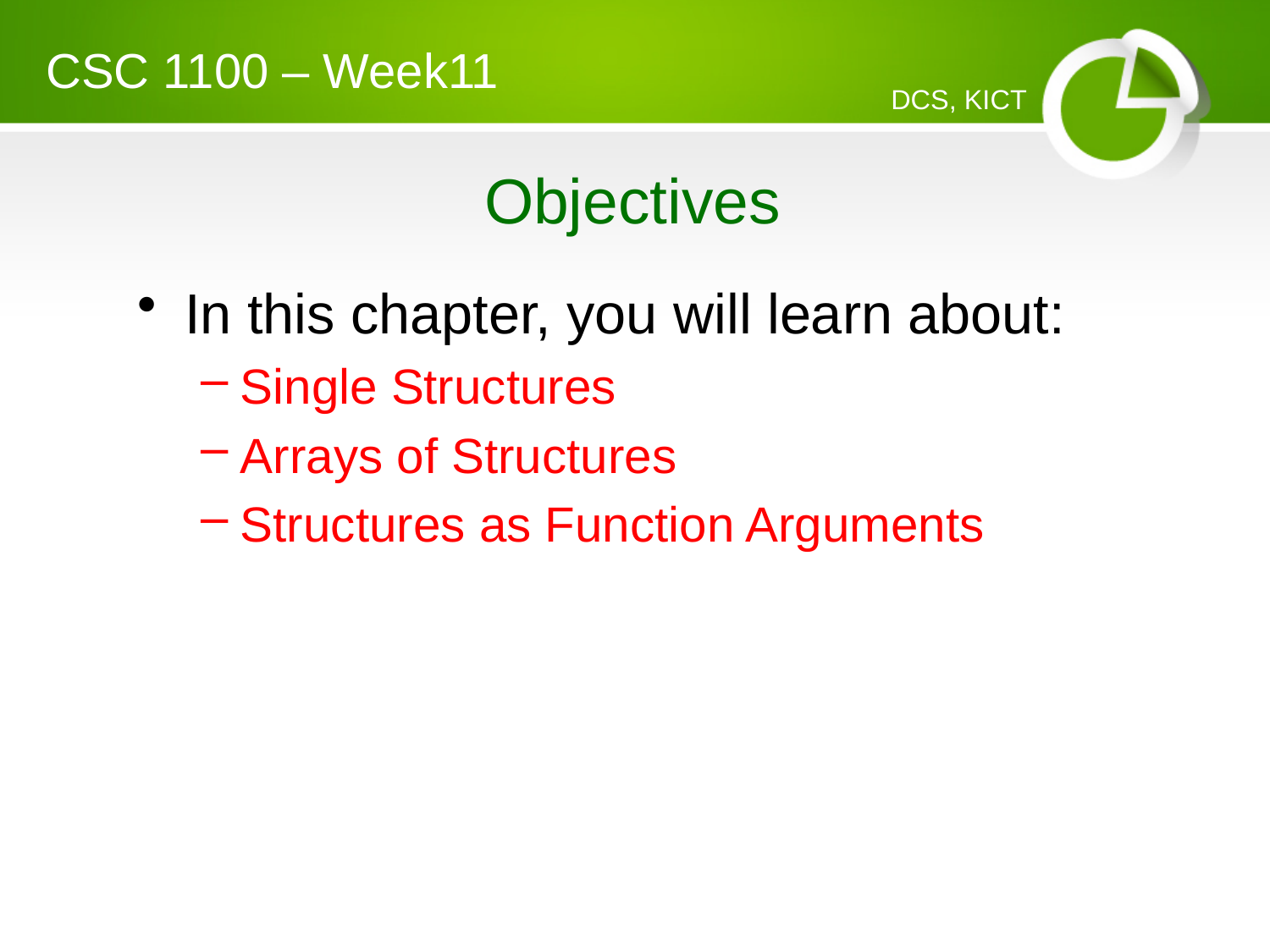

CSC 1100 – Week11
DCS, KICT
2
# Objectives
In this chapter, you will learn about:
Single Structures
Arrays of Structures
Structures as Function Arguments